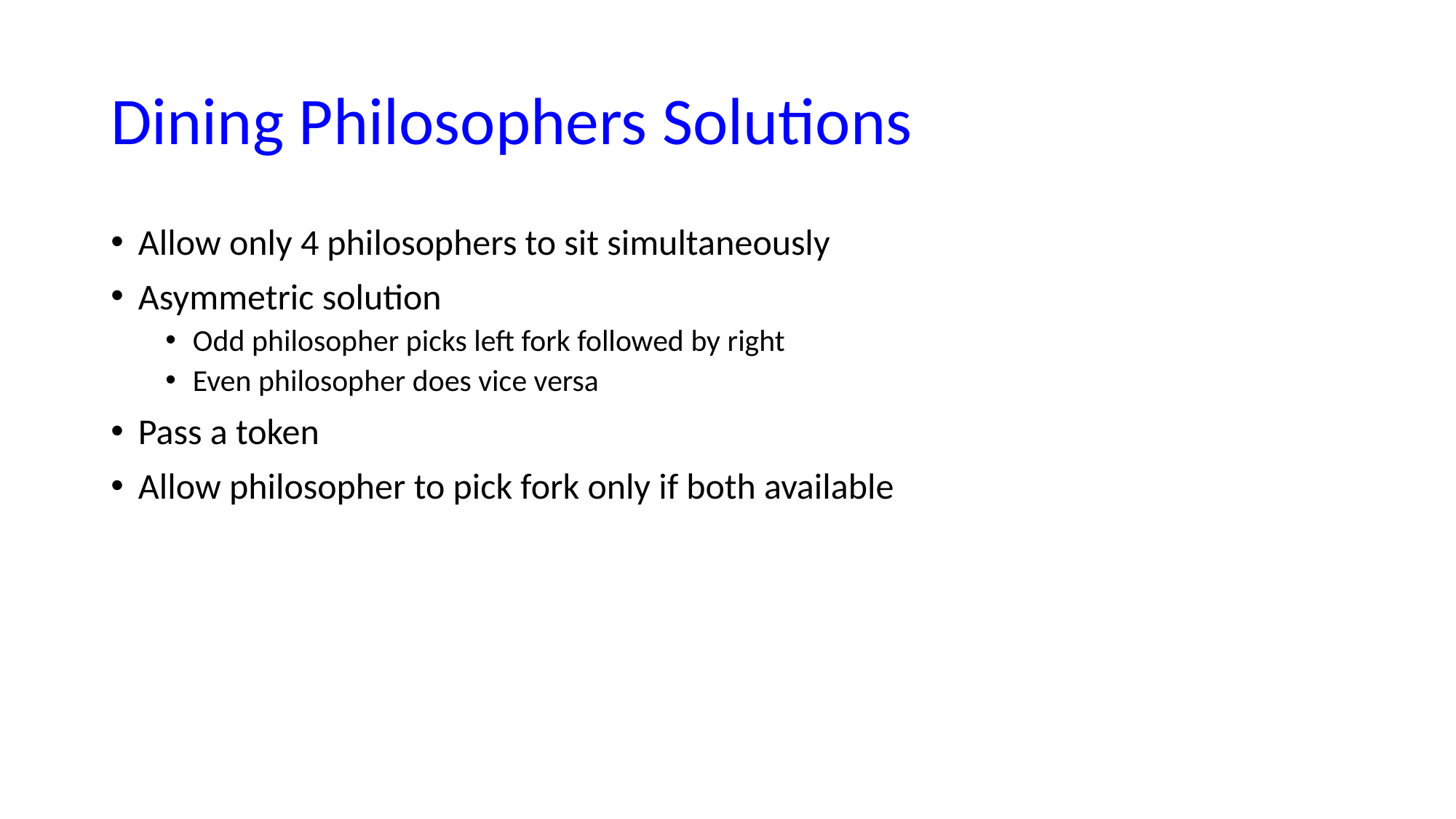

# Dining Philosophers Solutions
Allow only 4 philosophers to sit simultaneously
Asymmetric solution
Odd philosopher picks left fork followed by right
Even philosopher does vice versa
Pass a token
Allow philosopher to pick fork only if both available